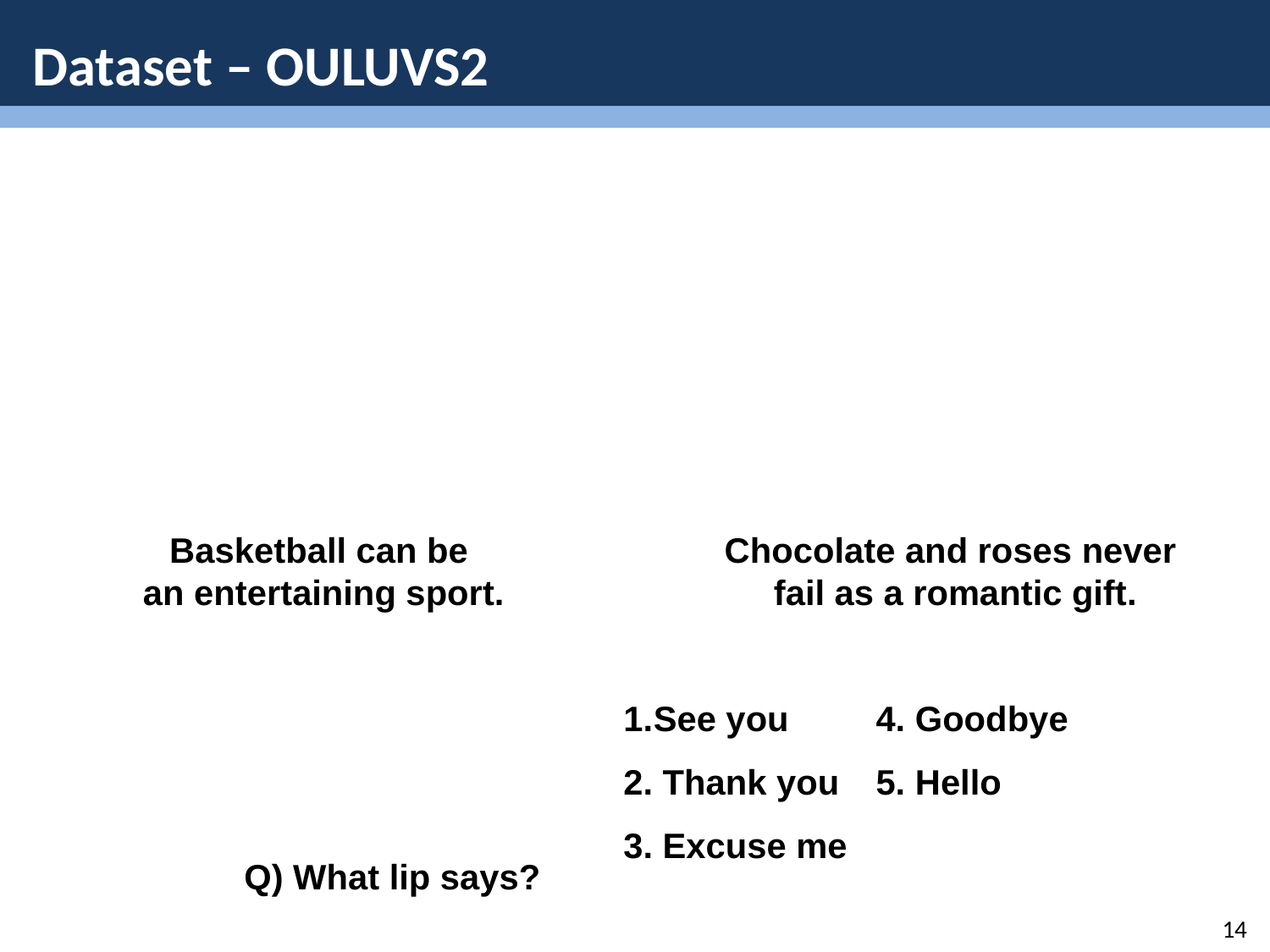

Dataset – OULUVS2

Basketball can be
an entertaining sport.
Chocolate and roses never
 fail as a romantic gift.
See you
2. Thank you
3. Excuse me
4. Goodbye
5. Hello
Q) What lip says?